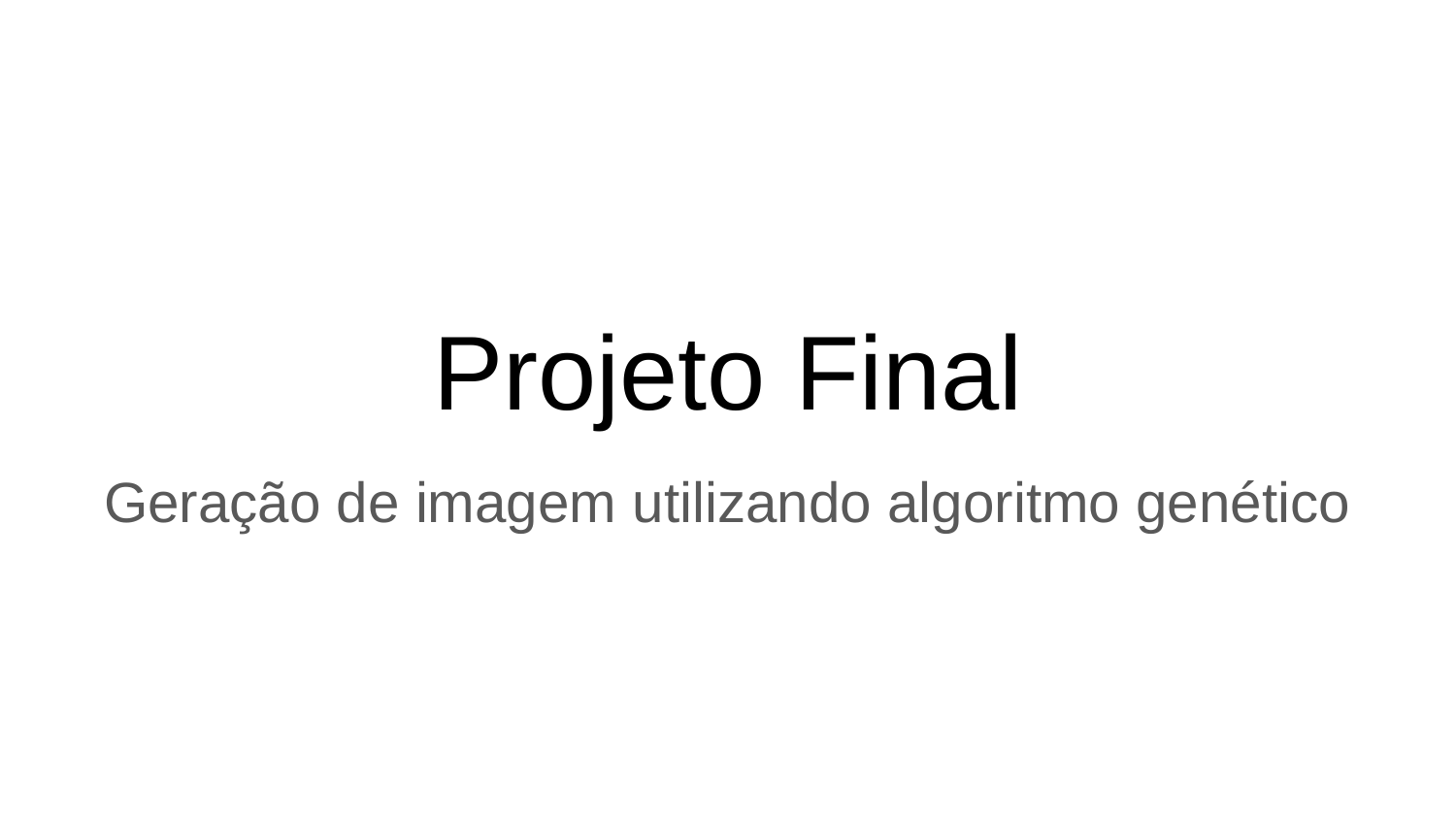

# Projeto Final
Geração de imagem utilizando algoritmo genético